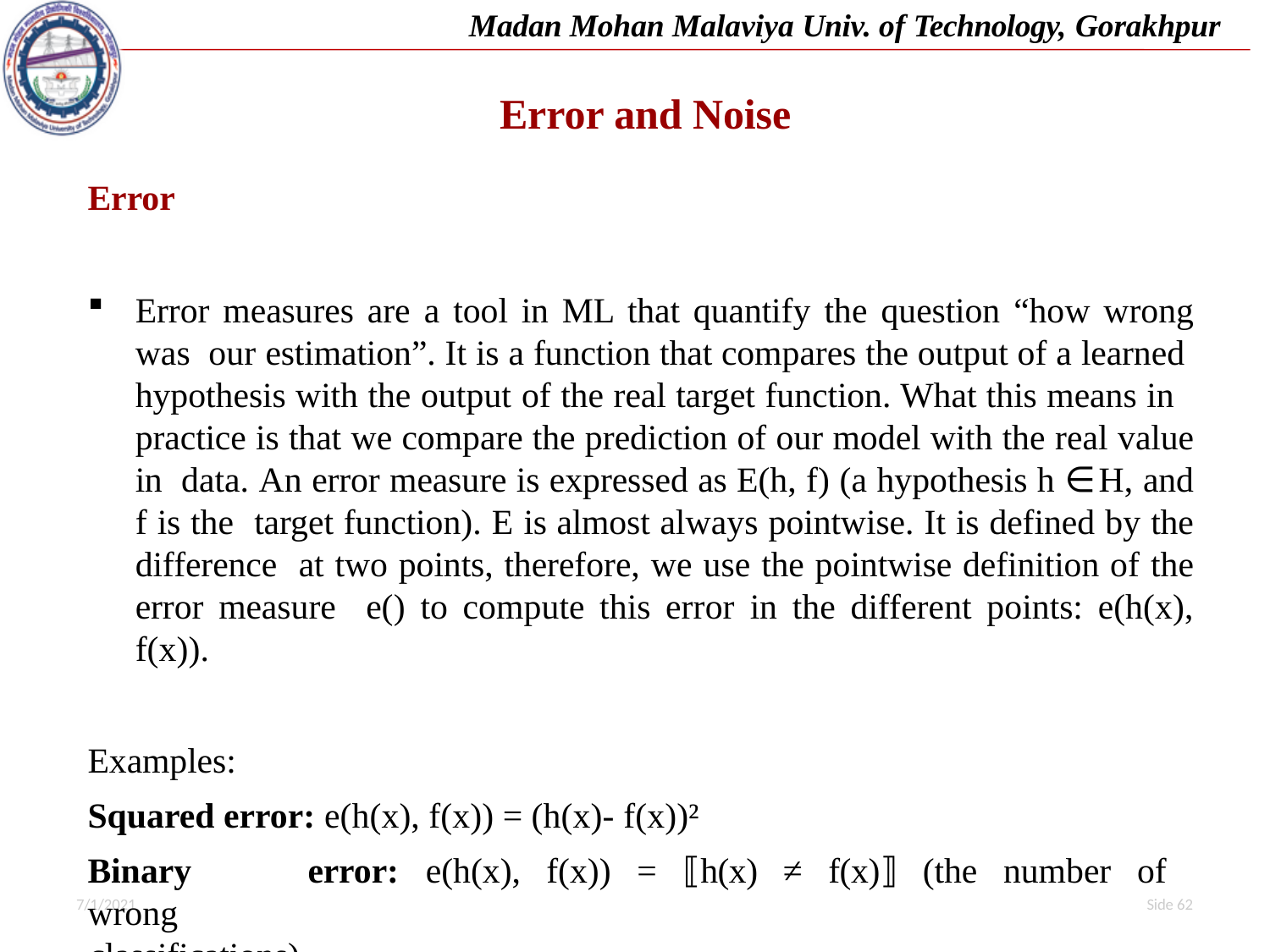

Madan Mohan Malaviya Univ. of Technology, Gorakhpur
# Error and Noise
Error

Error measures are a tool in ML that quantify the question “how wrong was  our estimation”. It is a function that compares the output of a learned  hypothesis with the output of the real target function. What this means in   practice is that we compare the prediction of our model with the real value in  data. An error measure is expressed as E(h, f) (a hypothesis h ∈ H, and f is the  target function). E is almost always pointwise. It is defined by the difference  at two points, therefore, we use the pointwise definition of the error measure  e() to compute this error in the different points: e(h(x), f(x)).

Examples:
Squared error: e(h(x), f(x)) = (h(x)- f(x))²
Binary	error:	e(h(x),	f(x))	=	⟦h(x)	≠	f(x)⟧	(the	number	of	wrong
 	classifications)
7/1/2021
Side 62